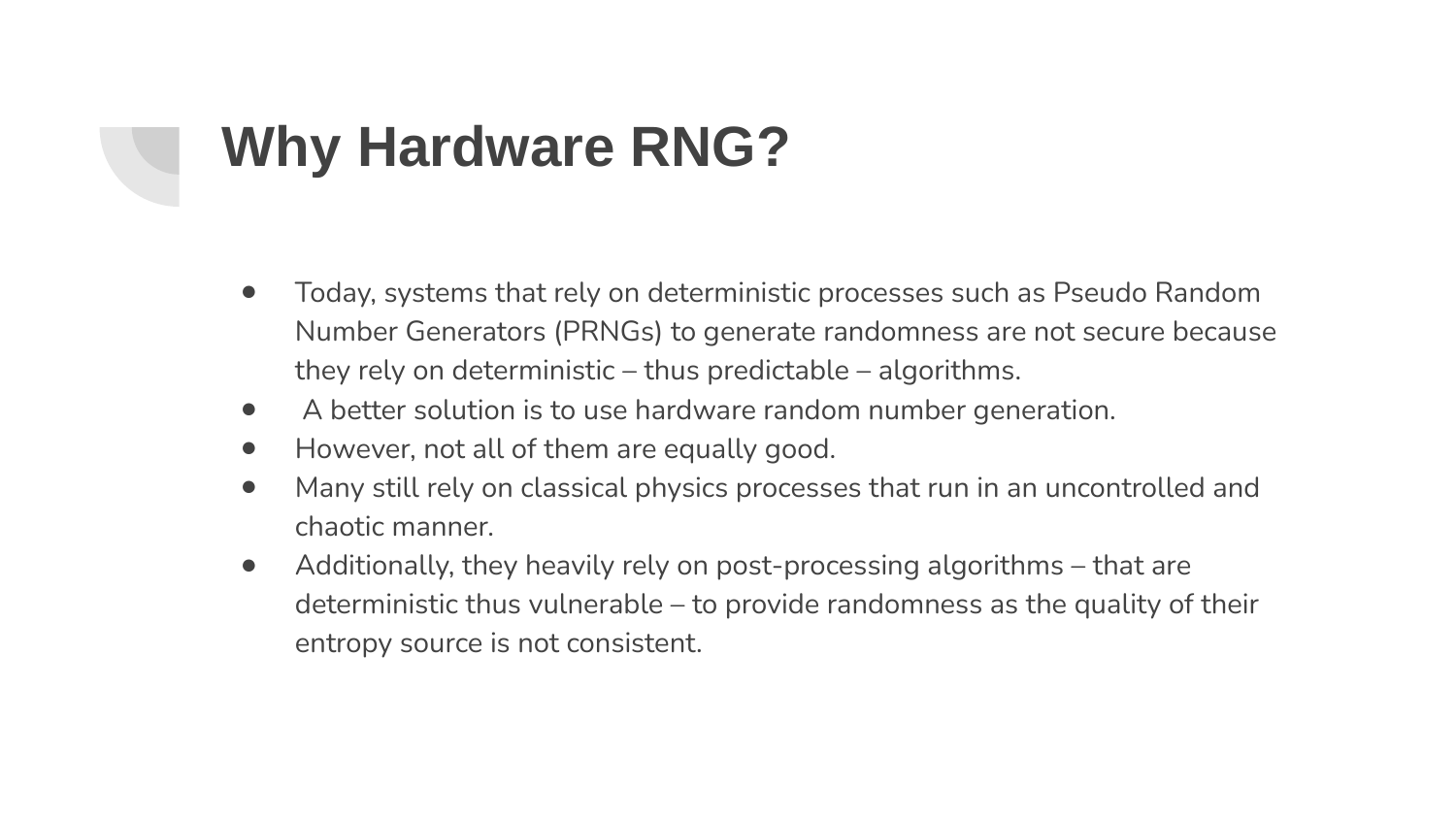

# Why Hardware RNG?
Today, systems that rely on deterministic processes such as Pseudo Random Number Generators (PRNGs) to generate randomness are not secure because they rely on deterministic – thus predictable – algorithms.
 A better solution is to use hardware random number generation.
However, not all of them are equally good.
Many still rely on classical physics processes that run in an uncontrolled and chaotic manner.
Additionally, they heavily rely on post-processing algorithms – that are deterministic thus vulnerable – to provide randomness as the quality of their entropy source is not consistent.